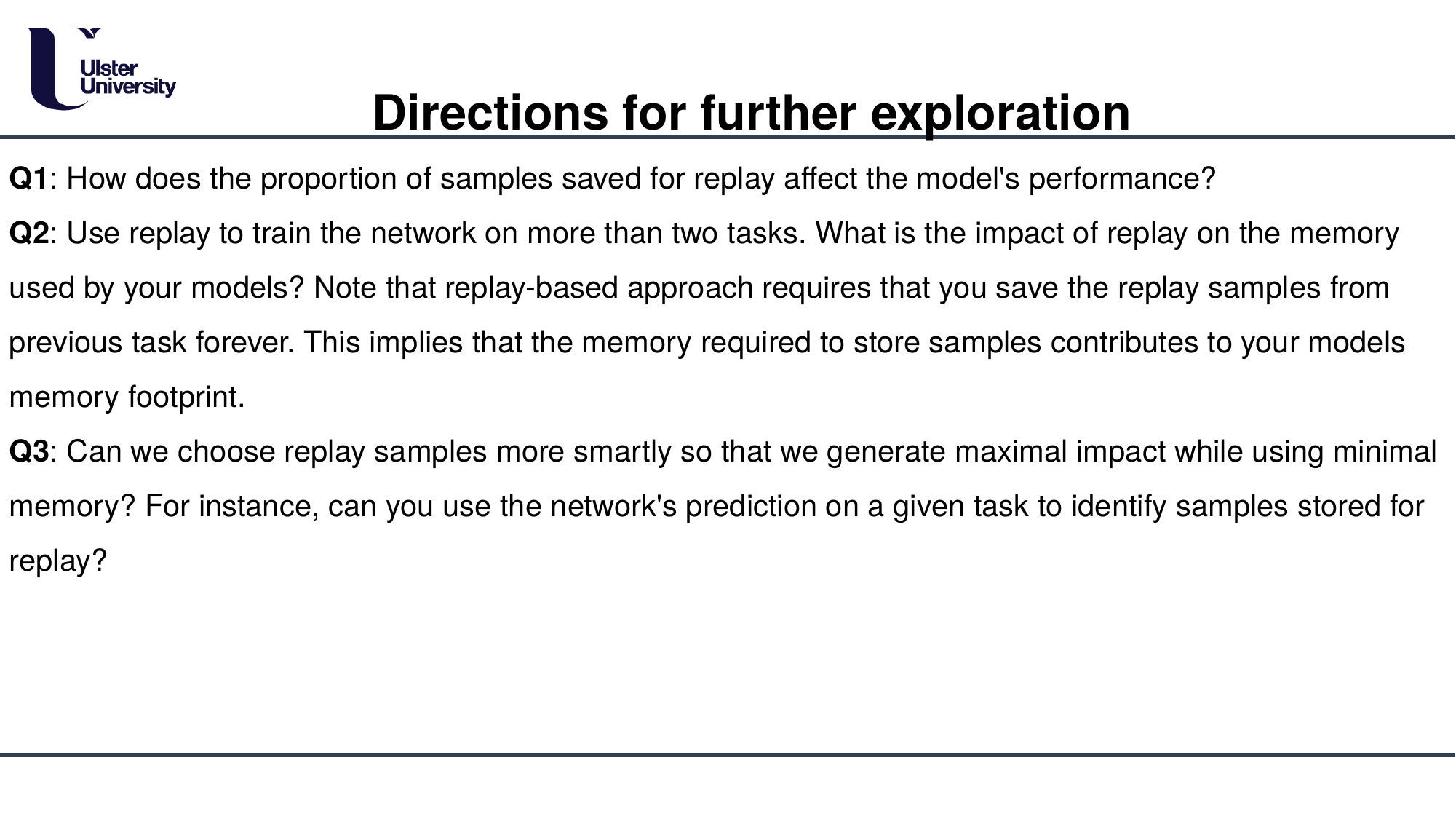

Directions for further exploration
Q1: How does the proportion of samples saved for replay affect the model's performance?
Q2: Use replay to train the network on more than two tasks. What is the impact of replay on the memory used by your models? Note that replay-based approach requires that you save the replay samples from previous task forever. This implies that the memory required to store samples contributes to your models memory footprint.
Q3: Can we choose replay samples more smartly so that we generate maximal impact while using minimal memory? For instance, can you use the network's prediction on a given task to identify samples stored for replay?